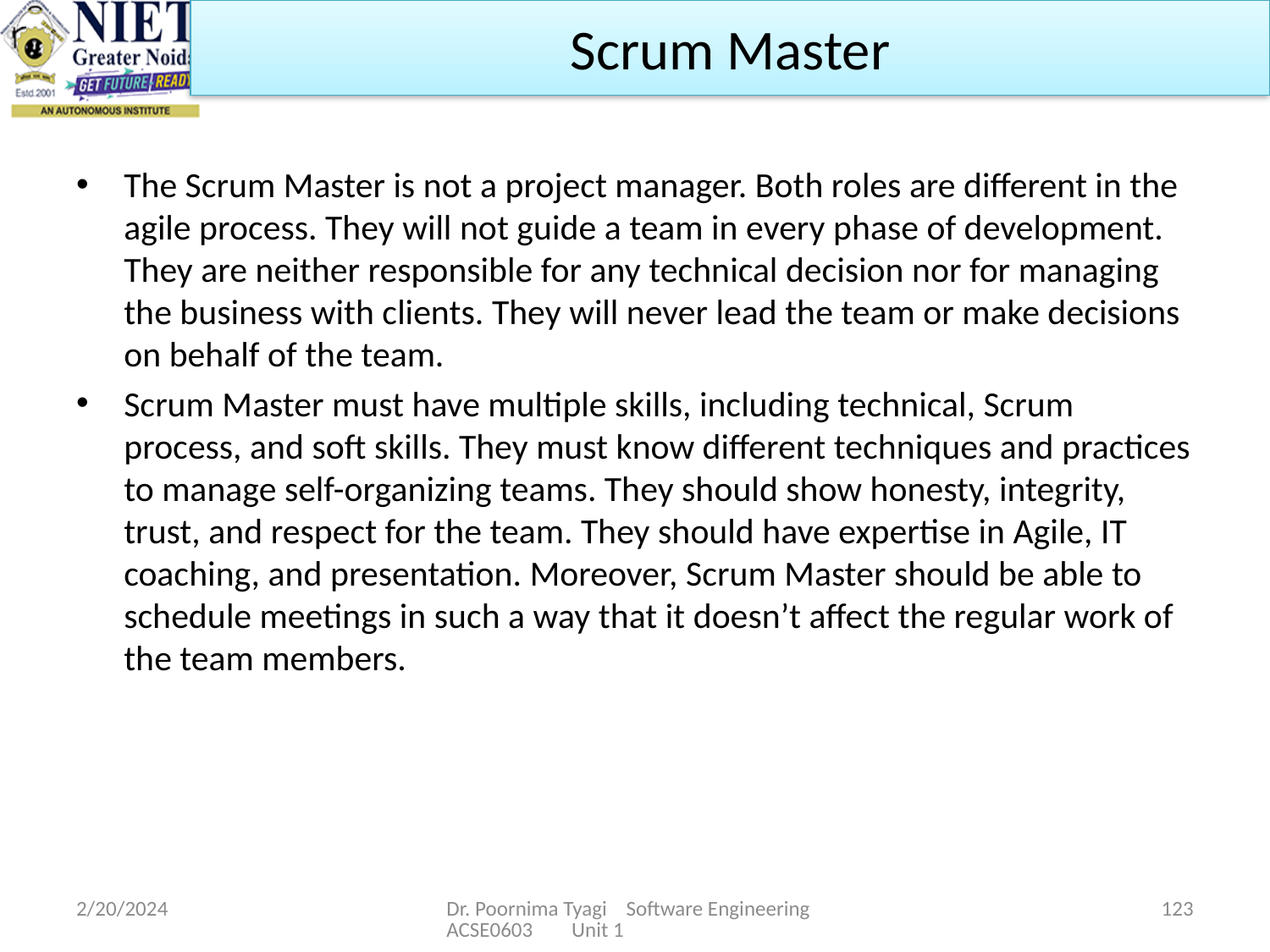

Scrum Master
The Scrum Master is not a project manager. Both roles are different in the agile process. They will not guide a team in every phase of development. They are neither responsible for any technical decision nor for managing the business with clients. They will never lead the team or make decisions on behalf of the team.
Scrum Master must have multiple skills, including technical, Scrum process, and soft skills. They must know different techniques and practices to manage self-organizing teams. They should show honesty, integrity, trust, and respect for the team. They should have expertise in Agile, IT coaching, and presentation. Moreover, Scrum Master should be able to schedule meetings in such a way that it doesn’t affect the regular work of the team members.

2/20/2024
Dr. Poornima Tyagi    Software Engineering ACSE0603        Unit 1
123